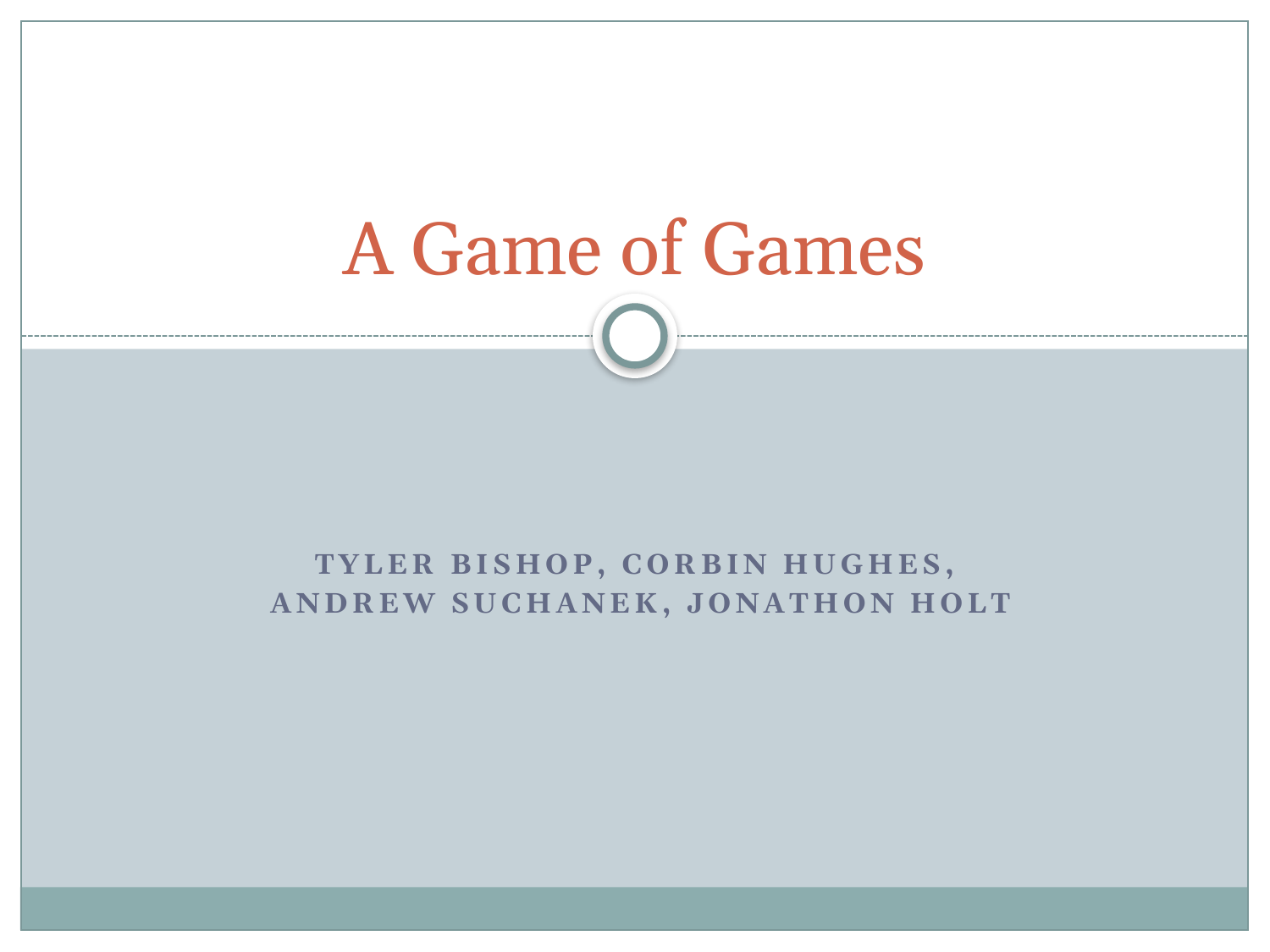

# A Game of Games
Tyler Bishop, Corbin Hughes,
 Andrew Suchanek, Jonathon Holt